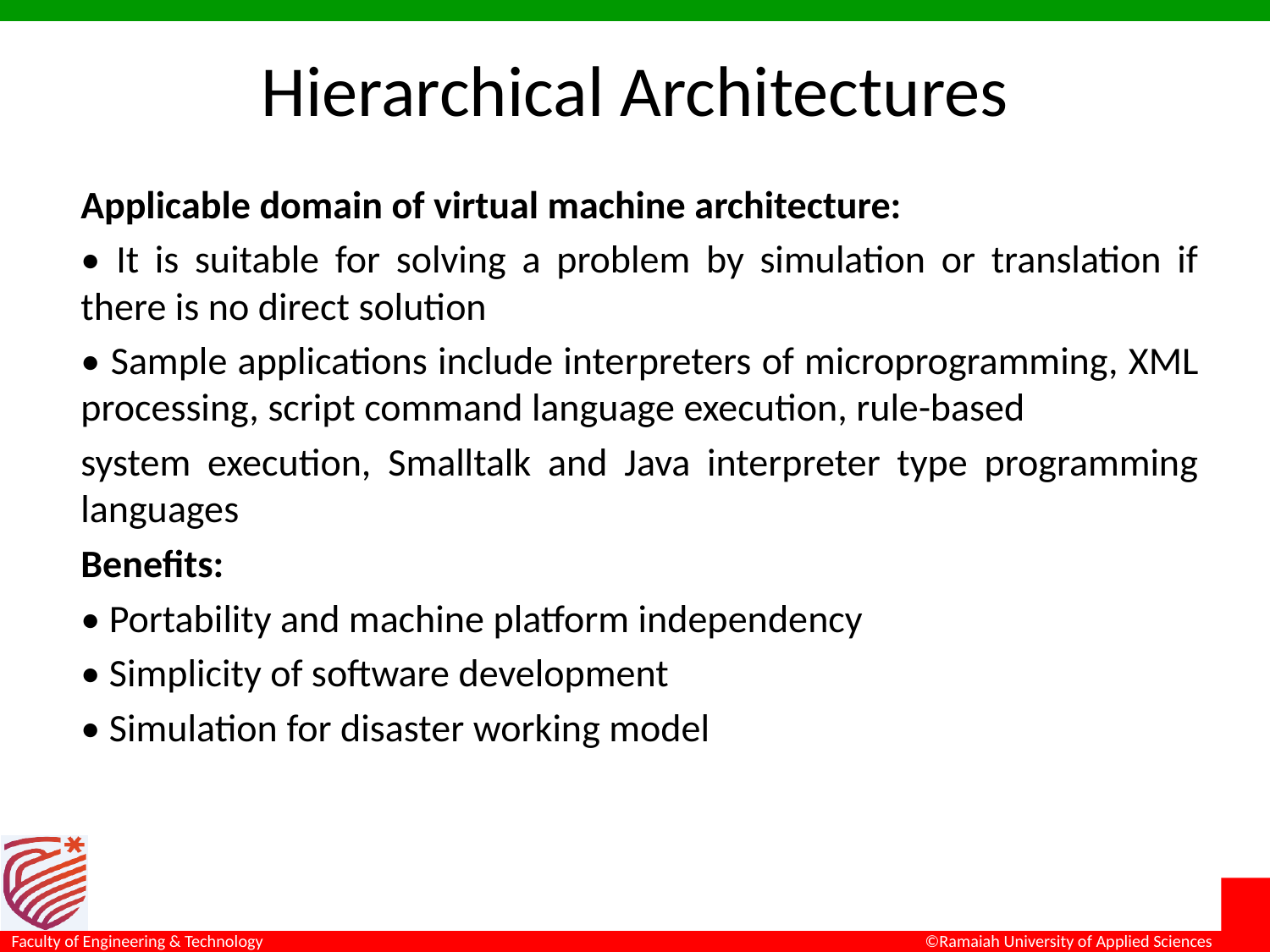

# Hierarchical Architectures
Applicable domain of virtual machine architecture:
• It is suitable for solving a problem by simulation or translation if there is no direct solution
• Sample applications include interpreters of microprogramming, XML processing, script command language execution, rule-based
system execution, Smalltalk and Java interpreter type programming languages
Benefits:
• Portability and machine platform independency
• Simplicity of software development
• Simulation for disaster working model